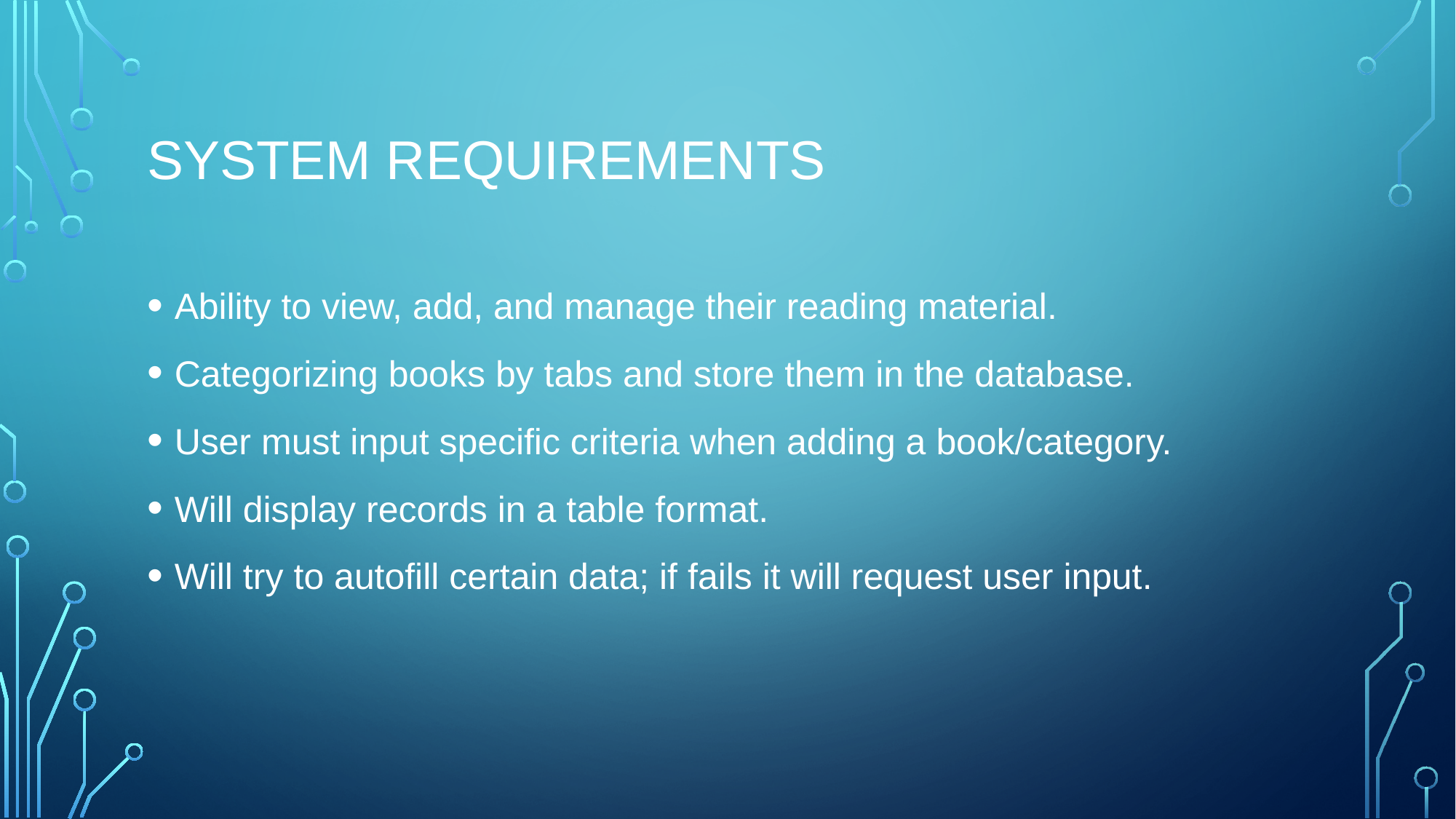

# System Requirements
Ability to view, add, and manage their reading material.
Categorizing books by tabs and store them in the database.
User must input specific criteria when adding a book/category.
Will display records in a table format.
Will try to autofill certain data; if fails it will request user input.